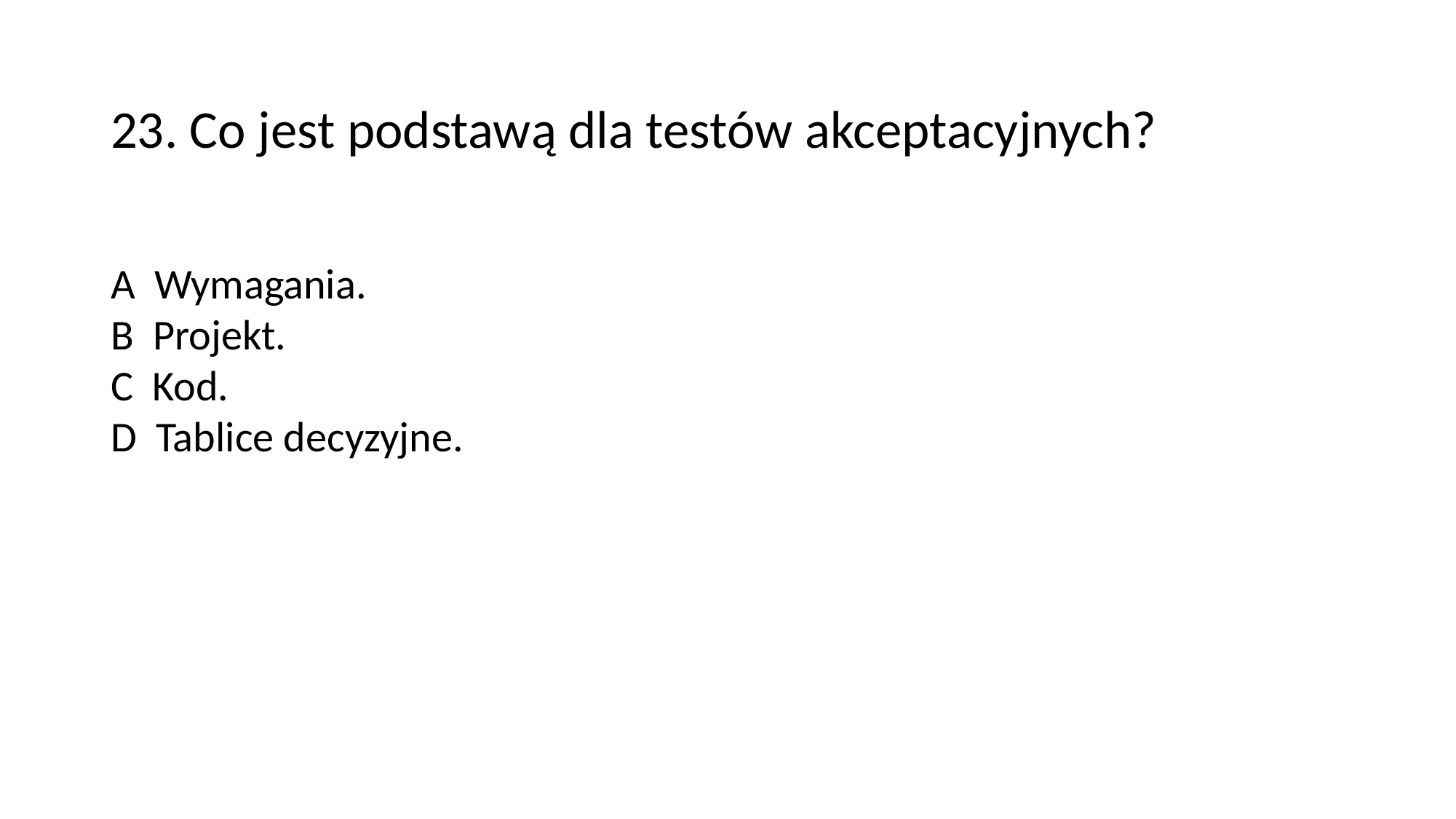

23. Co jest podstawą dla testów akceptacyjnych?

A  Wymagania.
B  Projekt.
C  Kod.
D  Tablice decyzyjne.